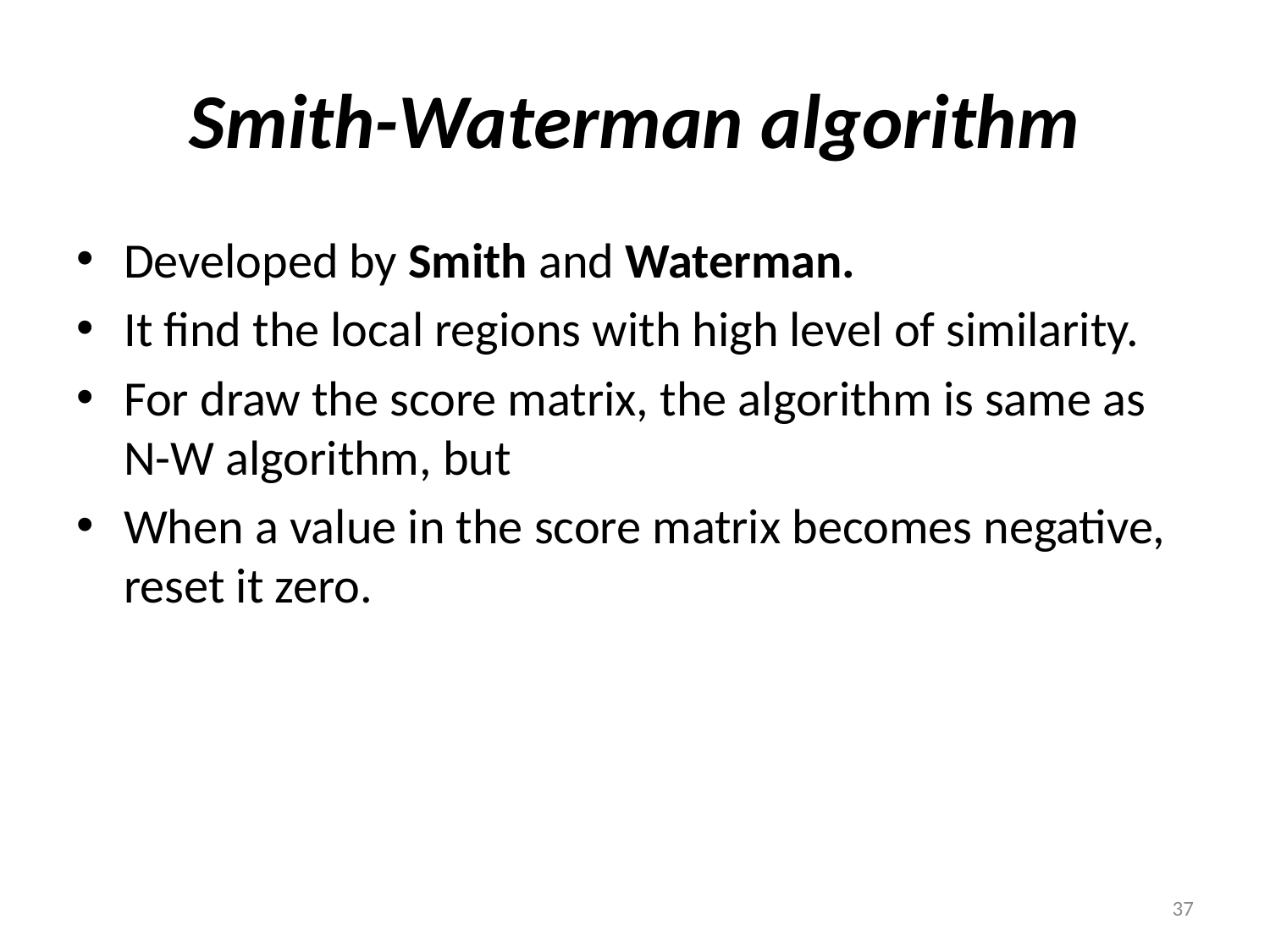

# Smith-Waterman algorithm
Developed by Smith and Waterman.
It find the local regions with high level of similarity.
For draw the score matrix, the algorithm is same as N-W algorithm, but
When a value in the score matrix becomes negative, reset it zero.
37